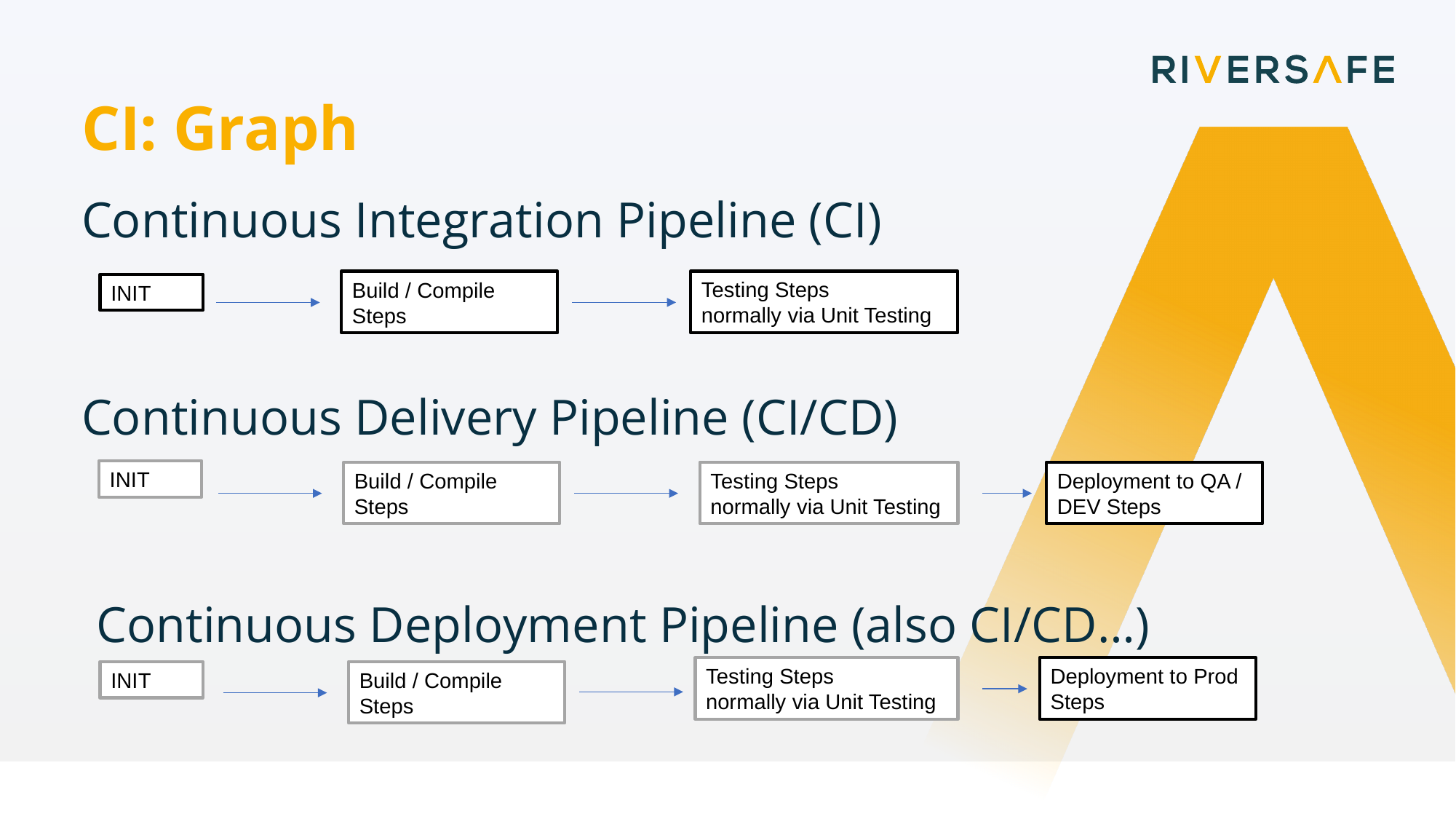

CI: Graph
Continuous Integration Pipeline (CI)

Testing Steps
normally via Unit Testing
Build / Compile Steps
INIT
Continuous Delivery Pipeline (CI/CD)

INIT
Testing Steps
normally via Unit Testing
Deployment to QA / DEV Steps
Build / Compile Steps
Continuous Deployment Pipeline (also CI/CD…)

Testing Steps
normally via Unit Testing
Deployment to Prod Steps
Build / Compile Steps
INIT